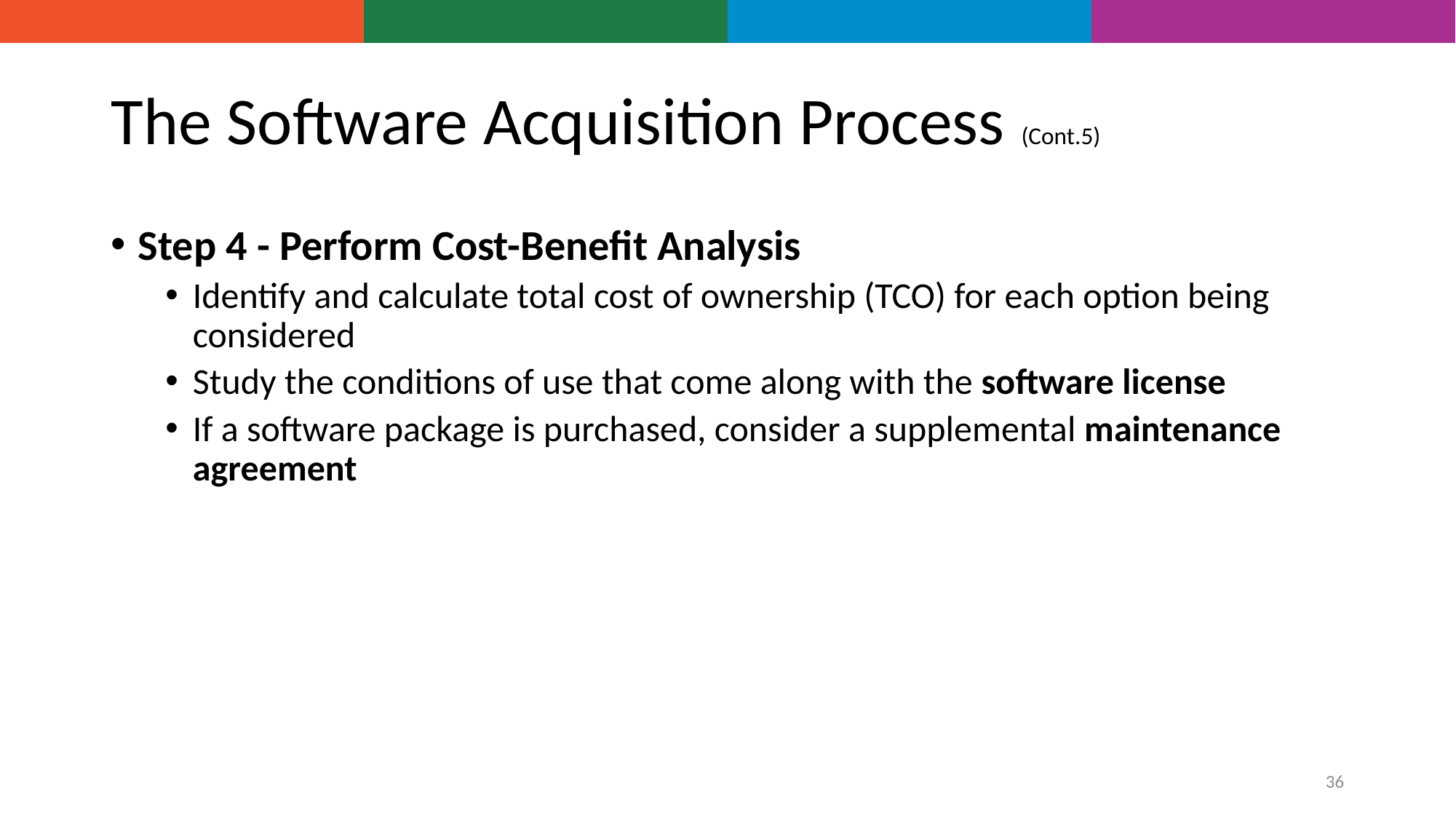

# The Software Acquisition Process (Cont.5)
Step 4 - Perform Cost-Benefit Analysis
Identify and calculate total cost of ownership (TCO) for each option being considered
Study the conditions of use that come along with the software license
If a software package is purchased, consider a supplemental maintenance agreement
36